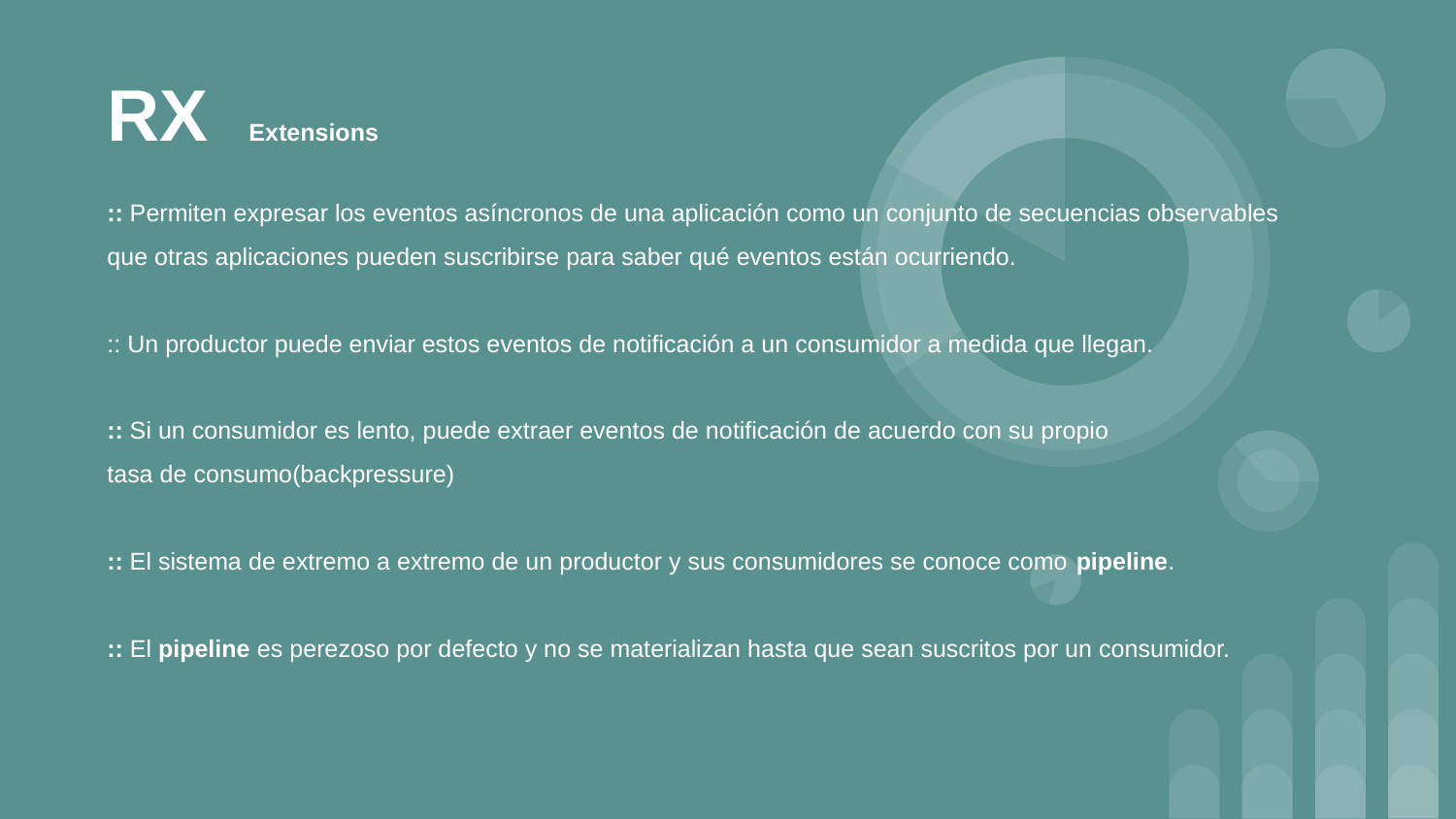

# RX Extensions
:: Permiten expresar los eventos asíncronos de una aplicación como un conjunto de secuencias observables que otras aplicaciones pueden suscribirse para saber qué eventos están ocurriendo.

:: Un productor puede enviar estos eventos de notificación a un consumidor a medida que llegan.

:: Si un consumidor es lento, puede extraer eventos de notificación de acuerdo con su propio
tasa de consumo(backpressure)

:: El sistema de extremo a extremo de un productor y sus consumidores se conoce como pipeline.

:: El pipeline es perezoso por defecto y no se materializan hasta que sean suscritos por un consumidor.